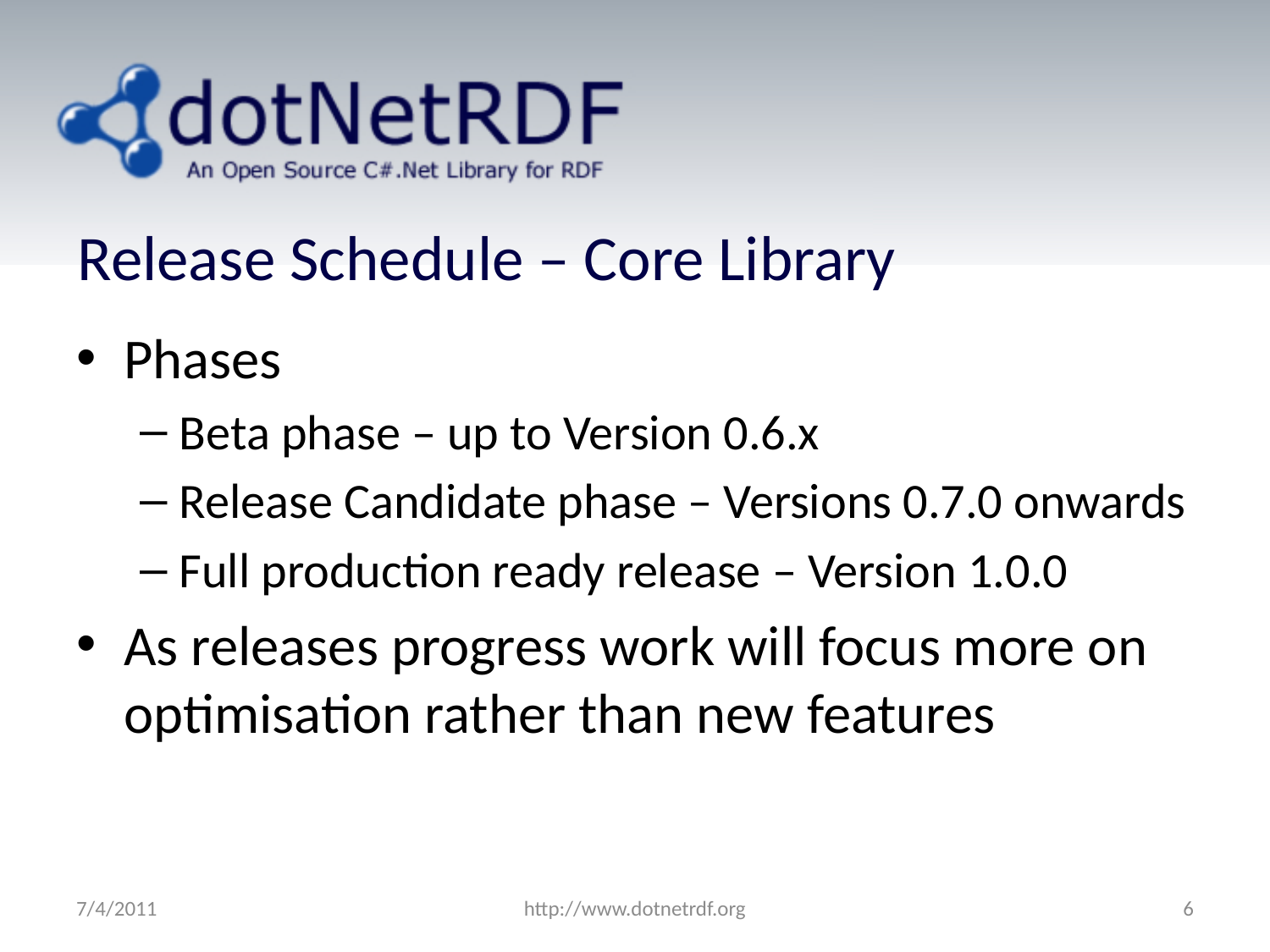

# Release Schedule – Core Library
Phases
Beta phase – up to Version 0.6.x
Release Candidate phase – Versions 0.7.0 onwards
Full production ready release – Version 1.0.0
As releases progress work will focus more on optimisation rather than new features
7/4/2011
http://www.dotnetrdf.org
6